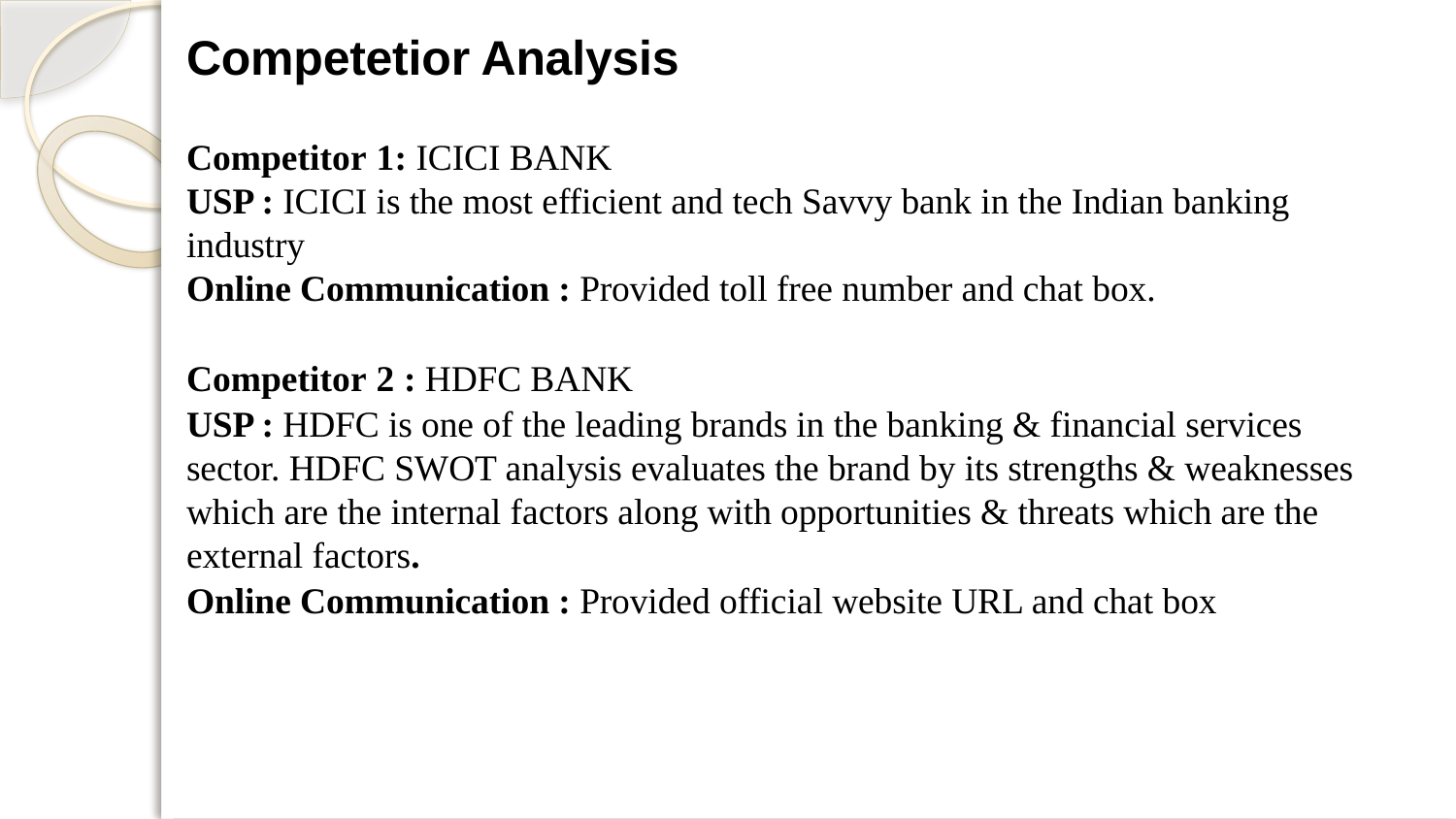

Competetior Analysis

Competitor 1: ICICI BANK
USP : ICICI is the most efficient and tech Savvy bank in the Indian banking industry
Online Communication : Provided toll free number and chat box.

Competitor 2 : HDFC BANK
USP : HDFC is one of the leading brands in the banking & financial services sector. HDFC SWOT analysis evaluates the brand by its strengths & weaknesses which are the internal factors along with opportunities & threats which are the external factors.
Online Communication : Provided official website URL and chat box